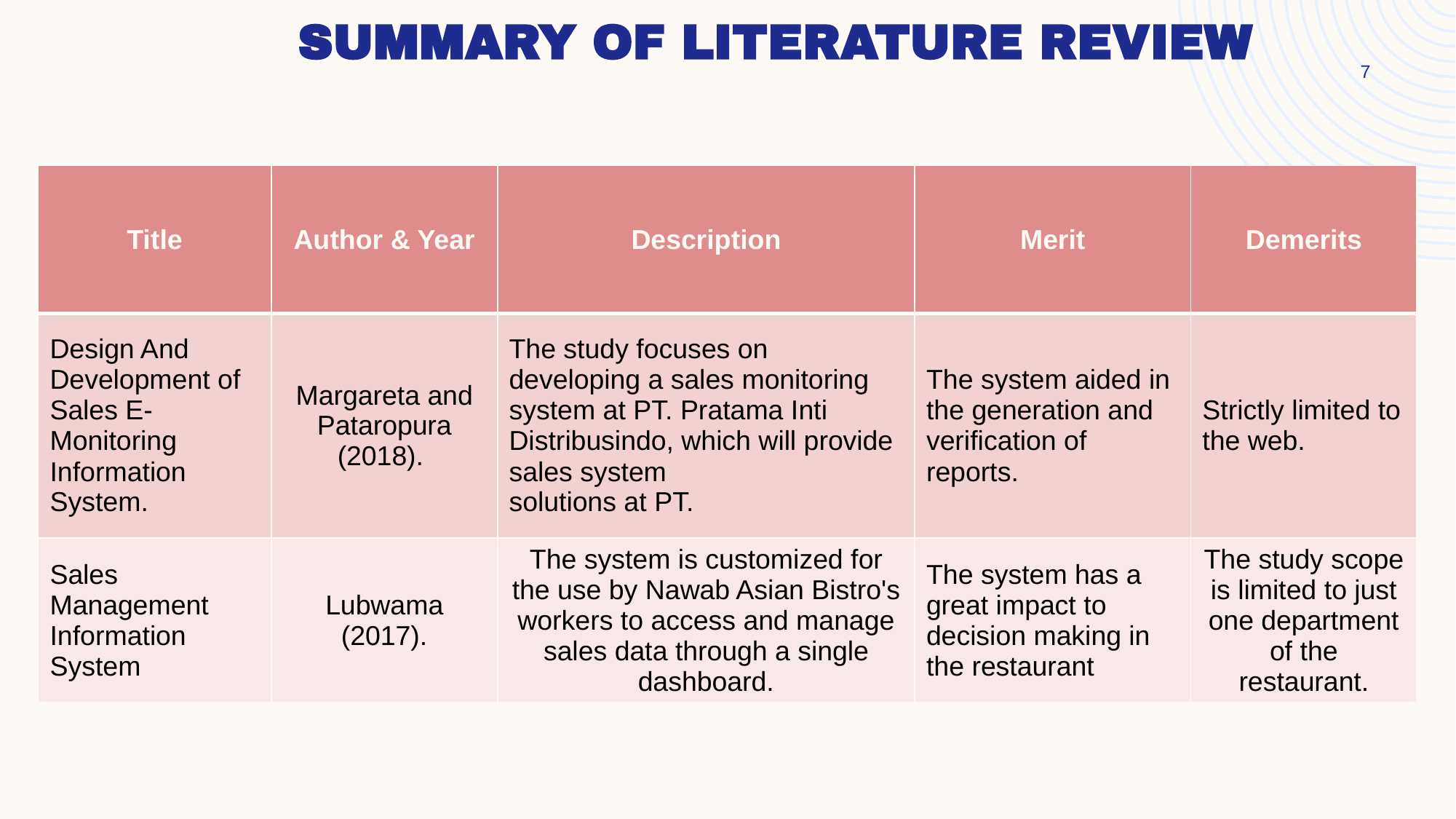

# Summary of literature review
7
| Title | Author & Year | Description | Merit | Demerits |
| --- | --- | --- | --- | --- |
| Design And Development of Sales E-Monitoring Information System. | Margareta and Pataropura (2018). | The study focuses on developing a sales monitoring system at PT. Pratama Inti Distribusindo, which will provide sales system solutions at PT. | The system aided in the generation and verification of reports. | Strictly limited to the web. |
| Sales Management Information System | Lubwama (2017). | The system is customized for the use by Nawab Asian Bistro's workers to access and manage sales data through a single dashboard. | The system has a great impact to decision making in the restaurant | The study scope is limited to just one department of the restaurant. |